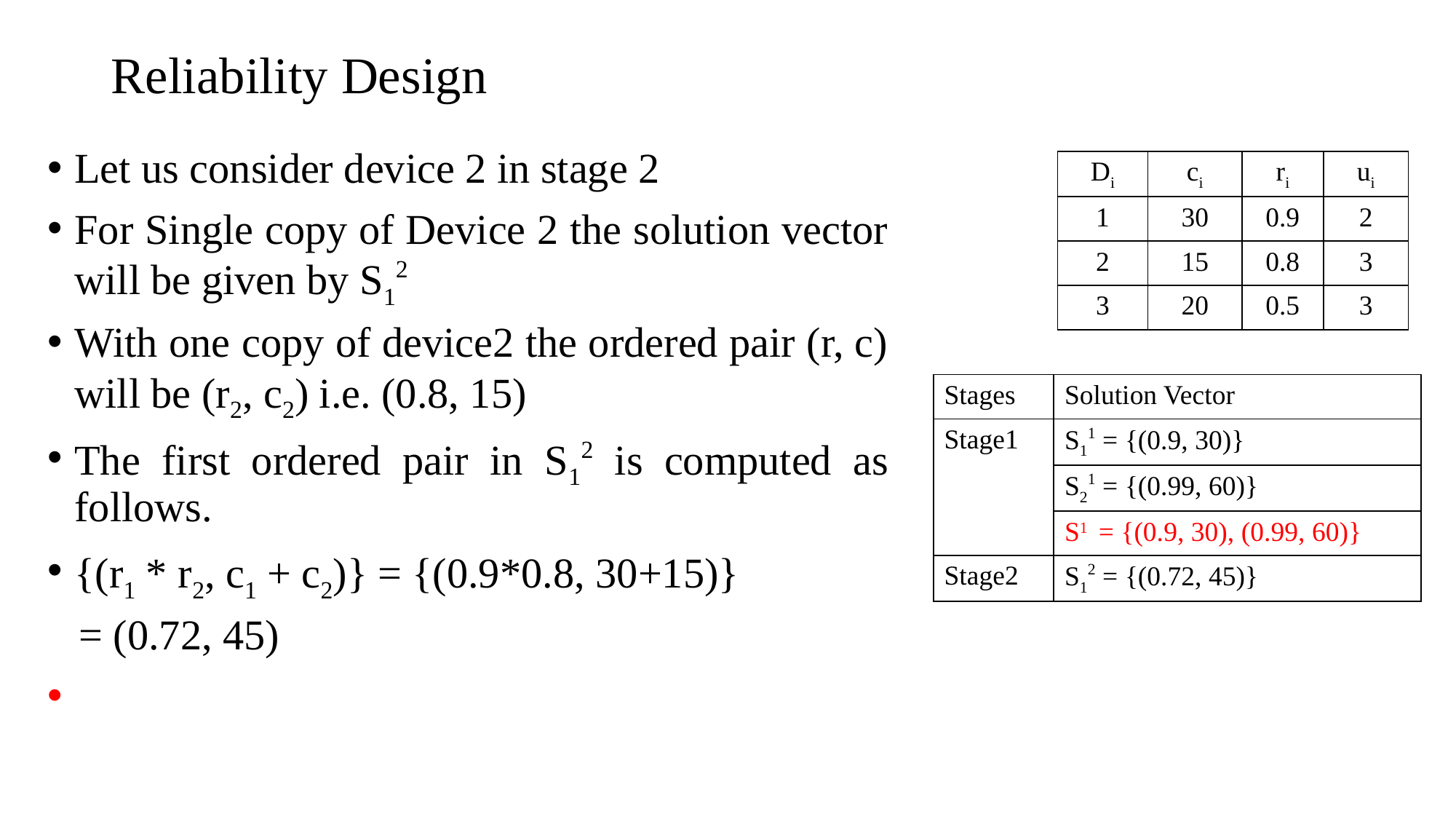

# Reliability Design

Let us consider device 2 in stage 2
For Single copy of Device 2 the solution vector will be given by S12
With one copy of device2 the ordered pair (r, c) will be (r2, c2) i.e. (0.8, 15)
The first ordered pair in S12 is computed as follows.
{(r1 * r2, c1 + c2)} = {(0.9*0.8, 30+15)}
   = (0.72, 45)

| Di | ci | ri | ui |
| --- | --- | --- | --- |
| 1 | 30 | 0.9 | 2 |
| 2 | 15 | 0.8 | 3 |
| 3 | 20 | 0.5 | 3 |
| Stages | Solution Vector |
| --- | --- |
| Stage1 | S11 = {(0.9, 30)} |
|  | S21 = {(0.99, 60)} |
|  | S1 = {(0.9, 30), (0.99, 60)} |
| Stage2 | S12 = {(0.72, 45)} |